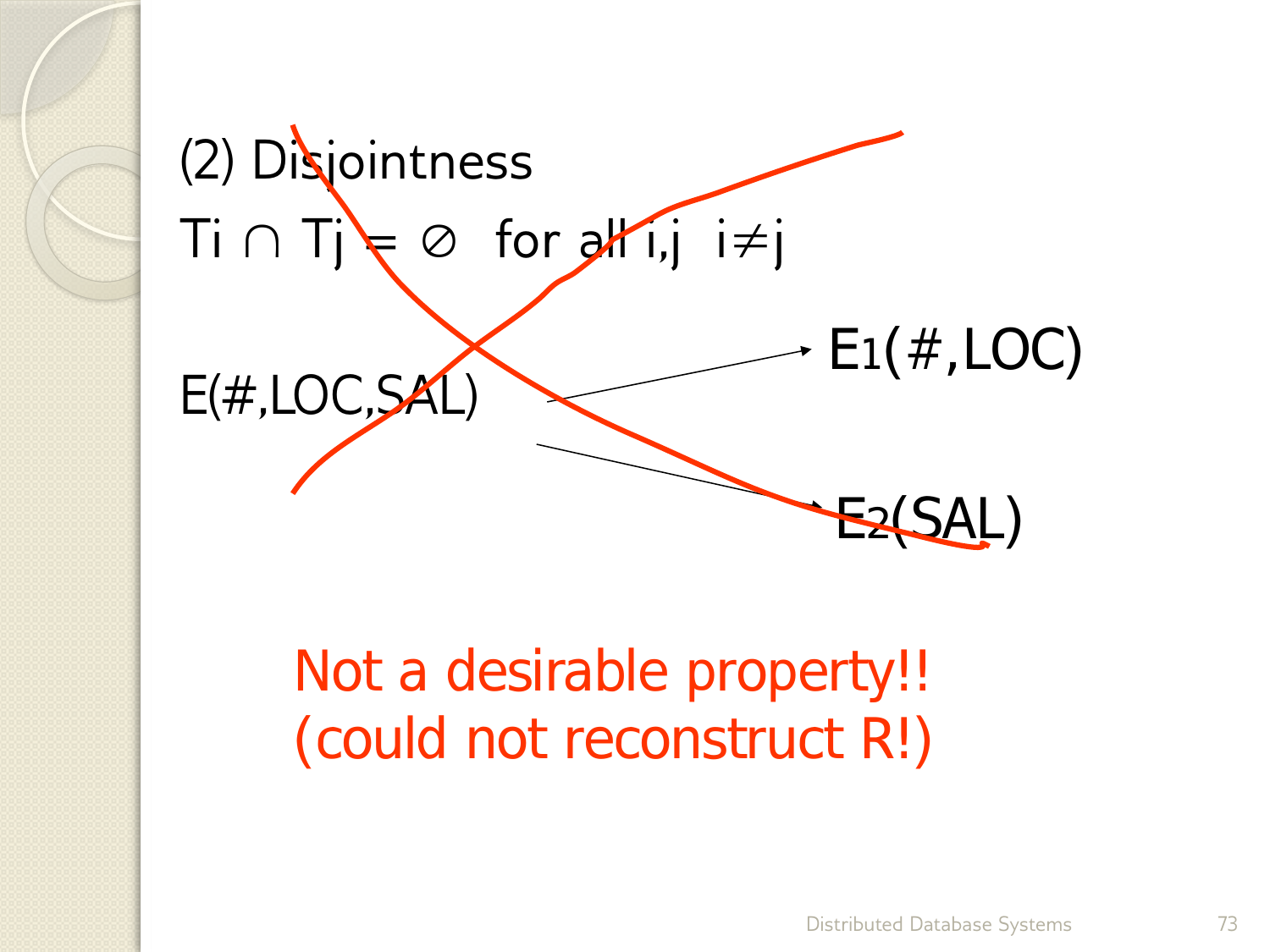

(2) Disjointness
Ti ∩ Tj = ∅  for all i,j  i≠j

E(#,LOC,SAL)

Not a desirable property!!
(could not reconstruct R!)
E1(#,LOC)

E2(SAL)
Distributed Database Systems
73